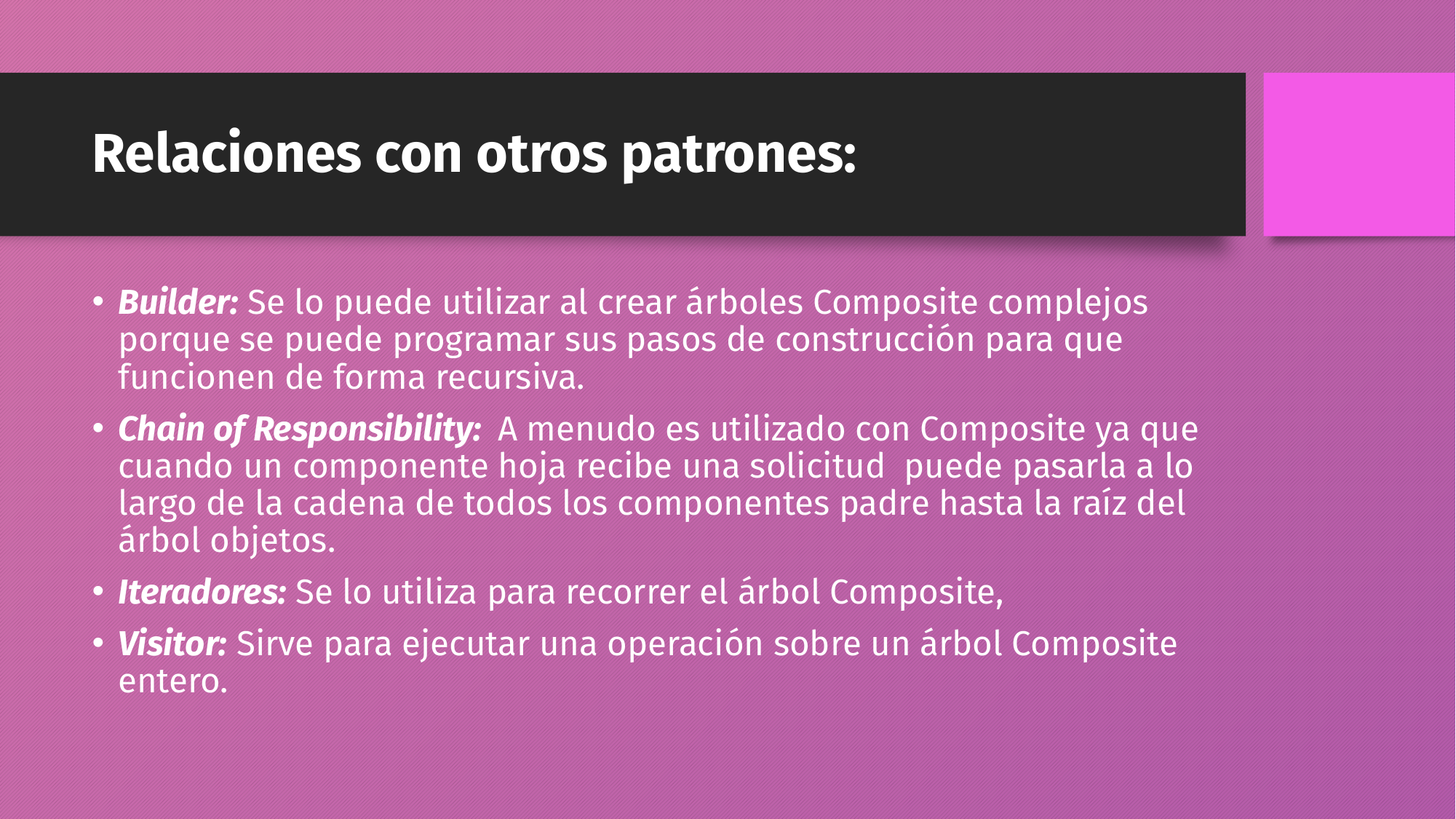

# Relaciones con otros patrones:
Builder: Se lo puede utilizar al crear árboles Composite complejos porque se puede programar sus pasos de construcción para que funcionen de forma recursiva.
Chain of Responsibility:  A menudo es utilizado con Composite ya que cuando un componente hoja recibe una solicitud  puede pasarla a lo largo de la cadena de todos los componentes padre hasta la raíz del árbol objetos.
Iteradores: Se lo utiliza para recorrer el árbol Composite,
Visitor: Sirve para ejecutar una operación sobre un árbol Composite entero.